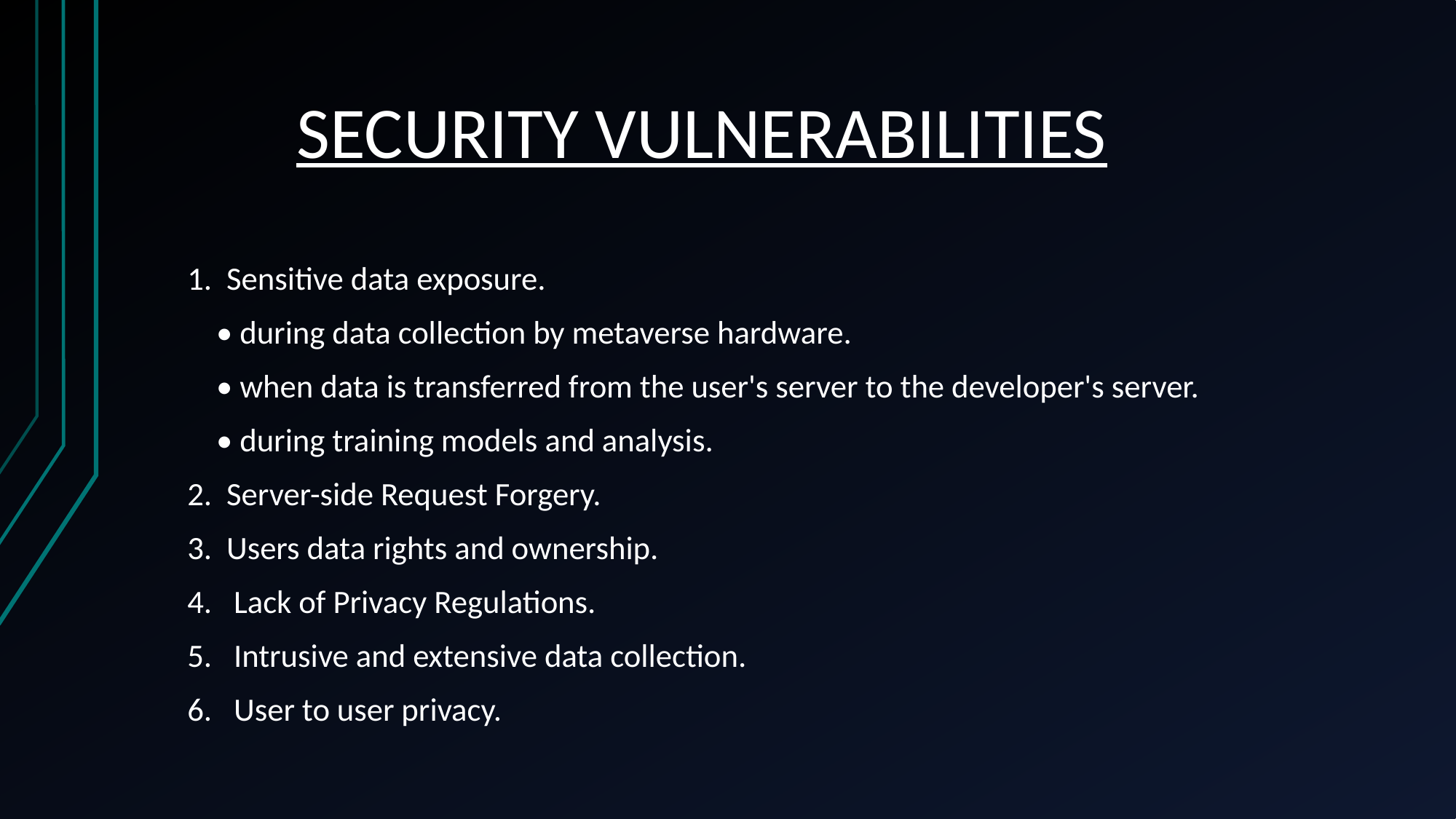

SECURITY VULNERABILITIES
1.  Sensitive data exposure.
    • during data collection by metaverse hardware.
    • when data is transferred from the user's server to the developer's server.
    • during training models and analysis.
2.  Server-side Request Forgery.
3.  Users data rights and ownership.
4.   Lack of Privacy Regulations.
5.   Intrusive and extensive data collection.
6.   User to user privacy.